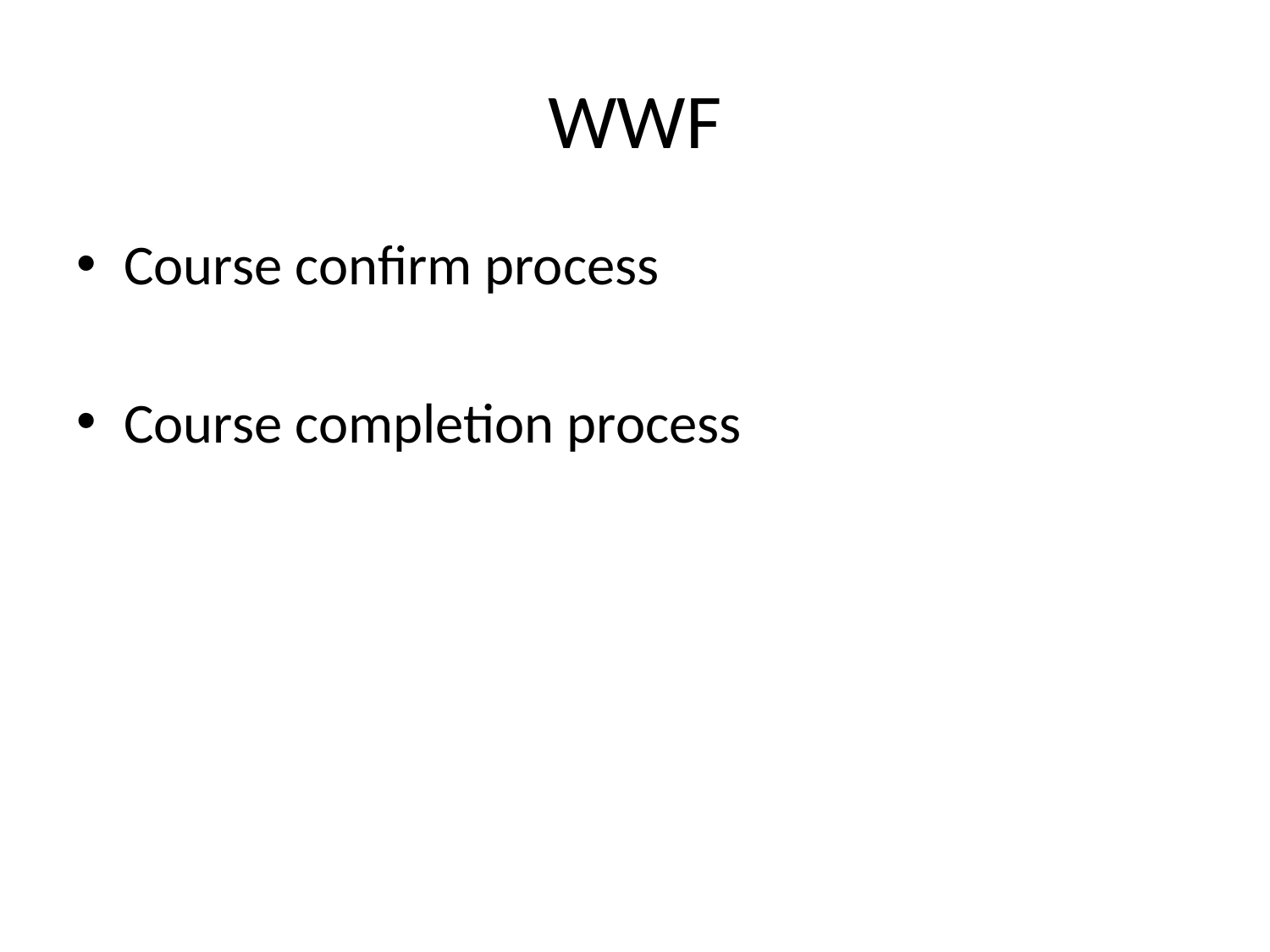

# WWF
Course confirm process

Course completion process